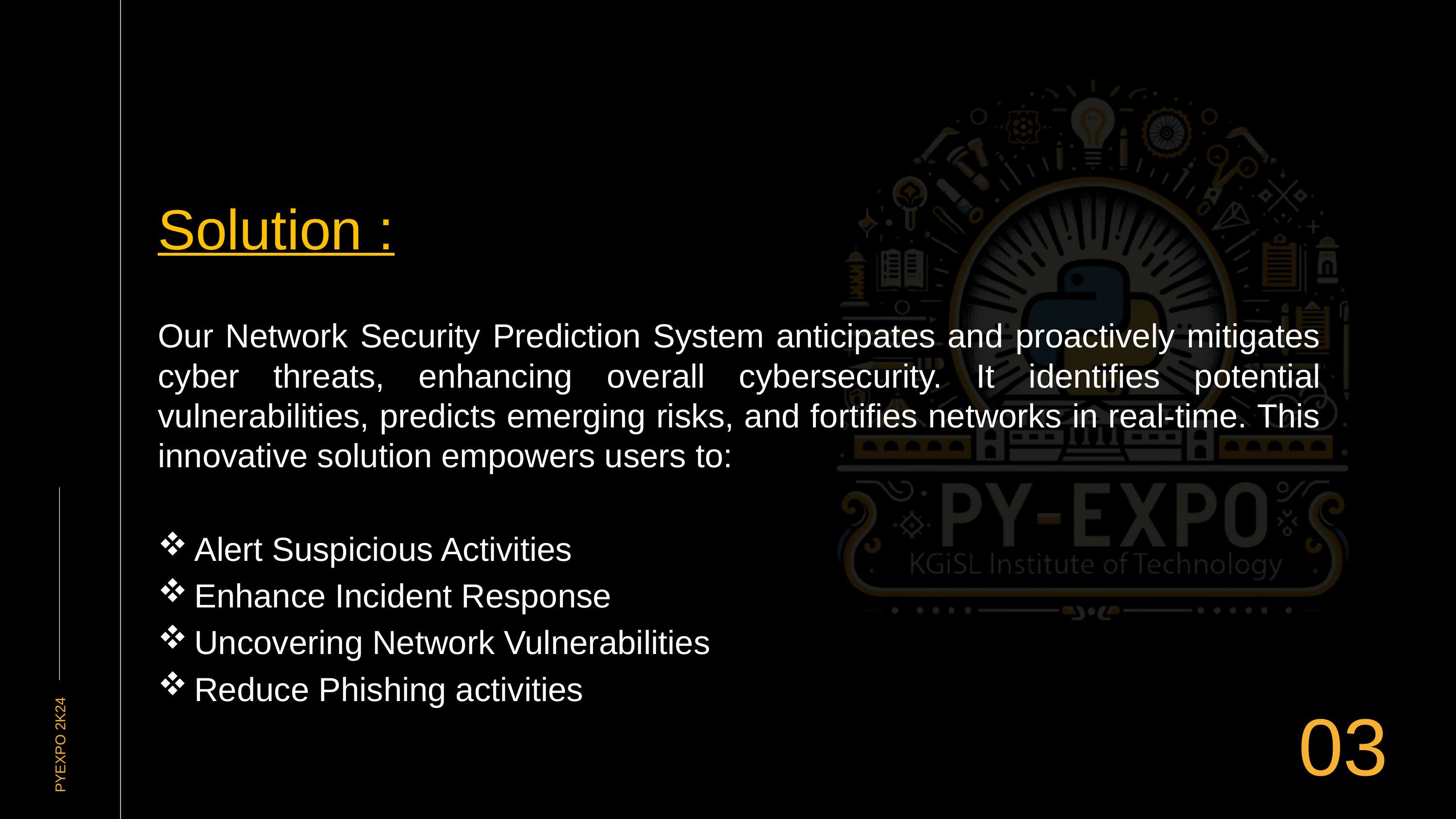

Solution :

Our Network Security Prediction System anticipates and proactively mitigates cyber threats, enhancing overall cybersecurity. It identifies potential vulnerabilities, predicts emerging risks, and fortifies networks in real-time. This innovative solution empowers users to:

Alert Suspicious Activities
Enhance Incident Response
Uncovering Network Vulnerabilities
Reduce Phishing activities

03
PYEXPO 2K24